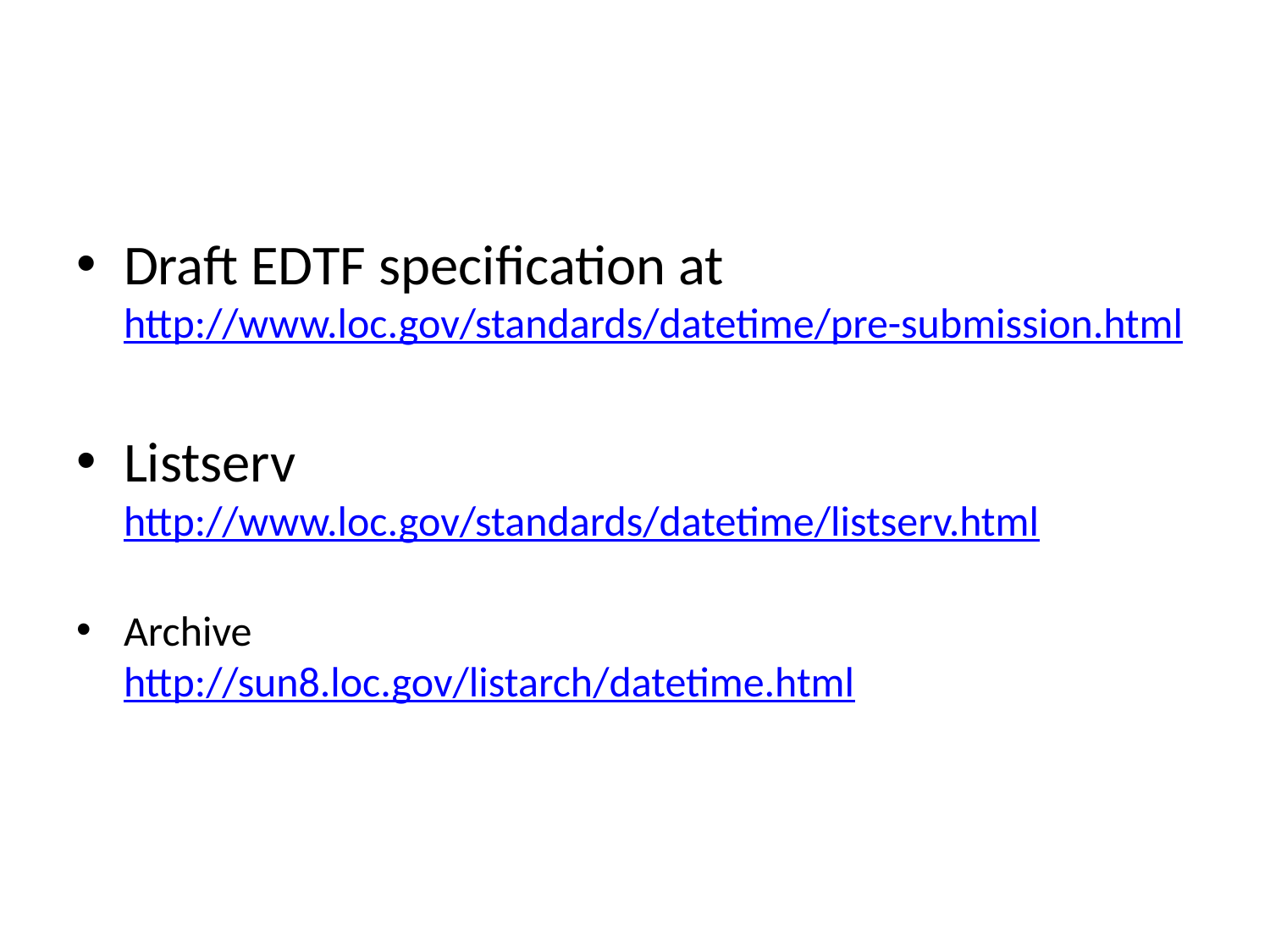

Draft EDTF specification at http://www.loc.gov/standards/datetime/pre-submission.html
Listserv
http://www.loc.gov/standards/datetime/listserv.html
Archive
http://sun8.loc.gov/listarch/datetime.html